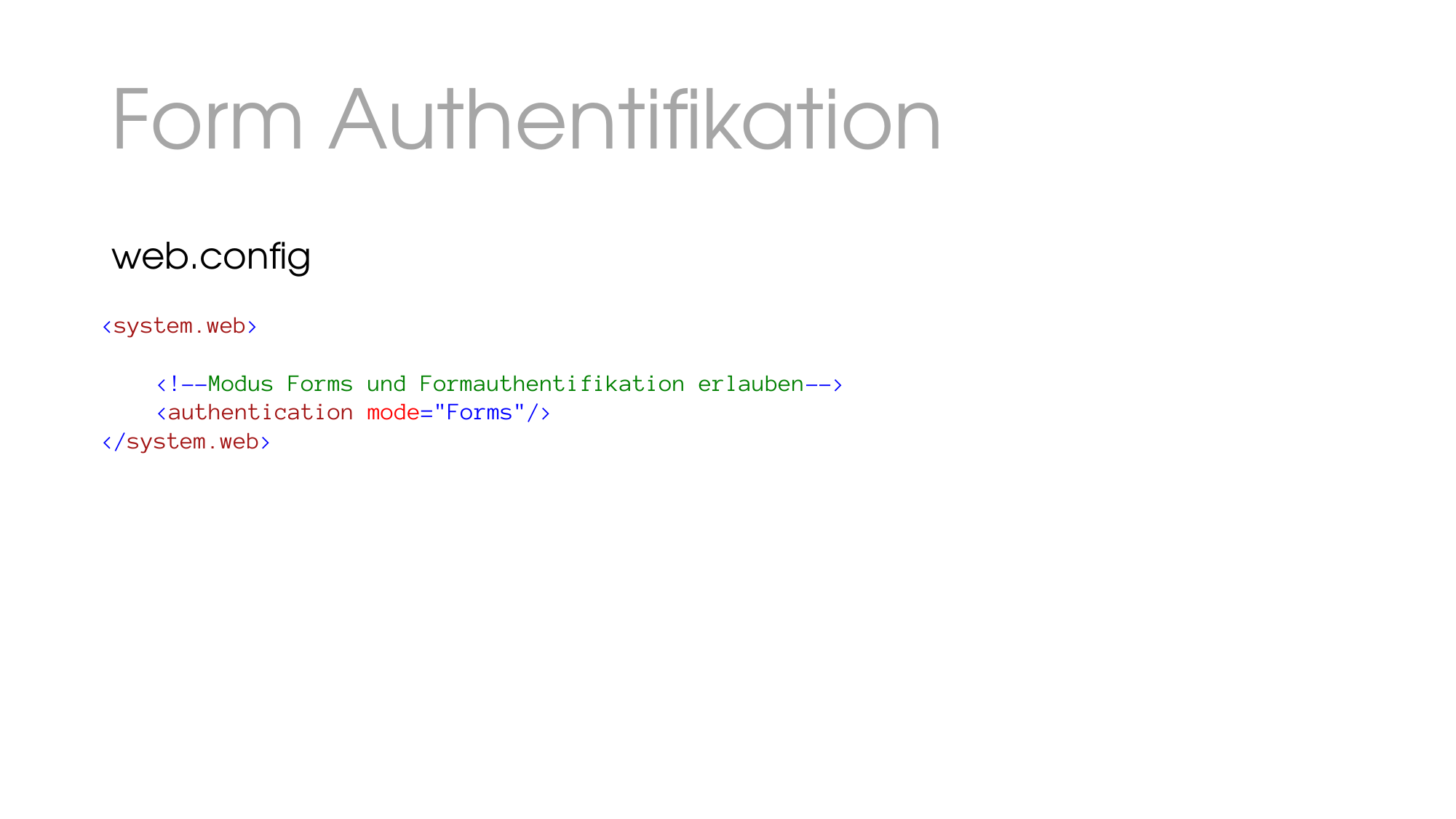

Form Authentifikation
web.config
<system.web>

<!--Modus Forms und Formauthentifikation erlauben-->
<authentication mode="Forms"/>
</system.web>